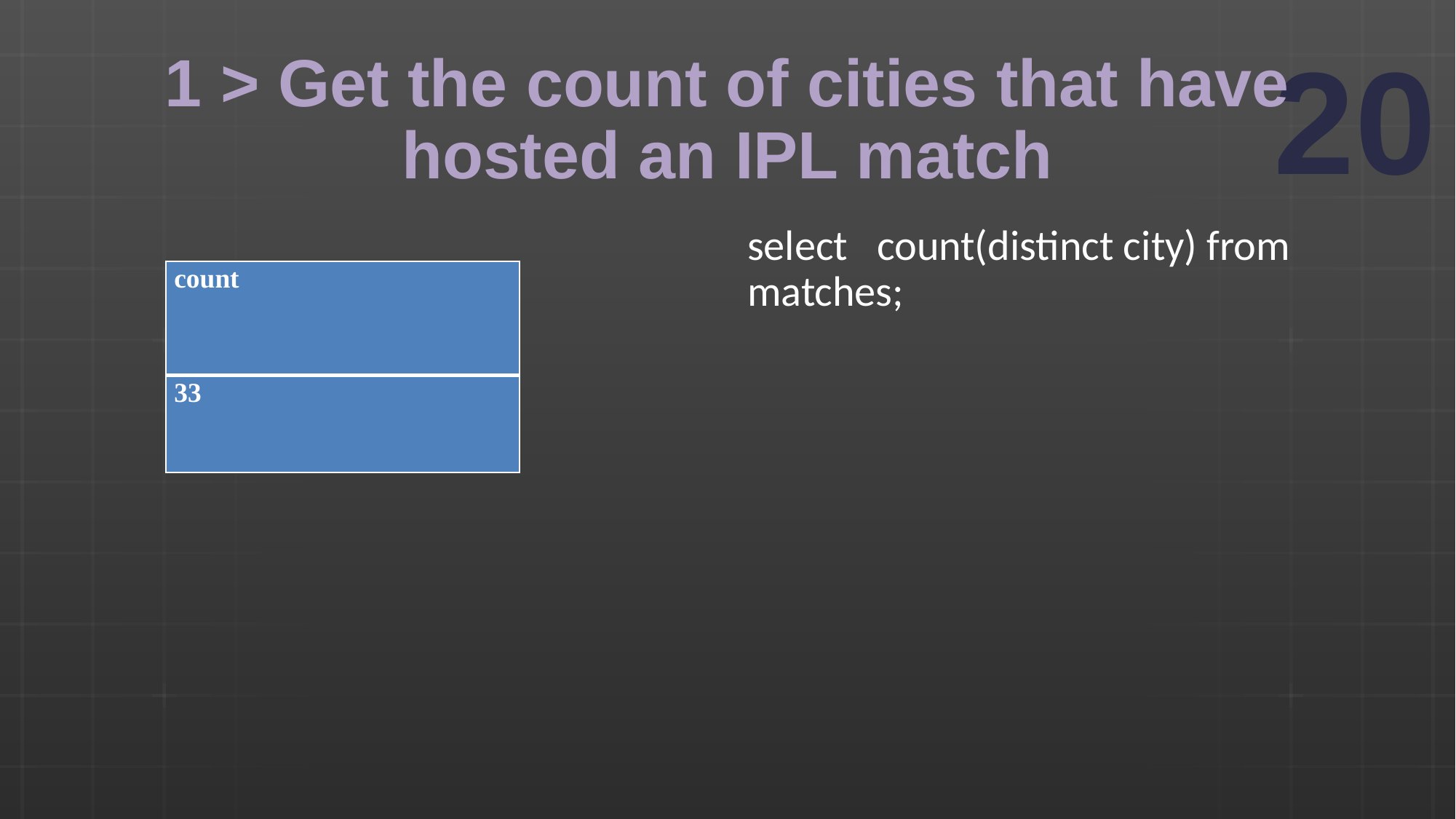

# 1 > Get the count of cities that have hosted an IPL match
select   count(distinct city) from matches;
| count |
| --- |
| 33 |